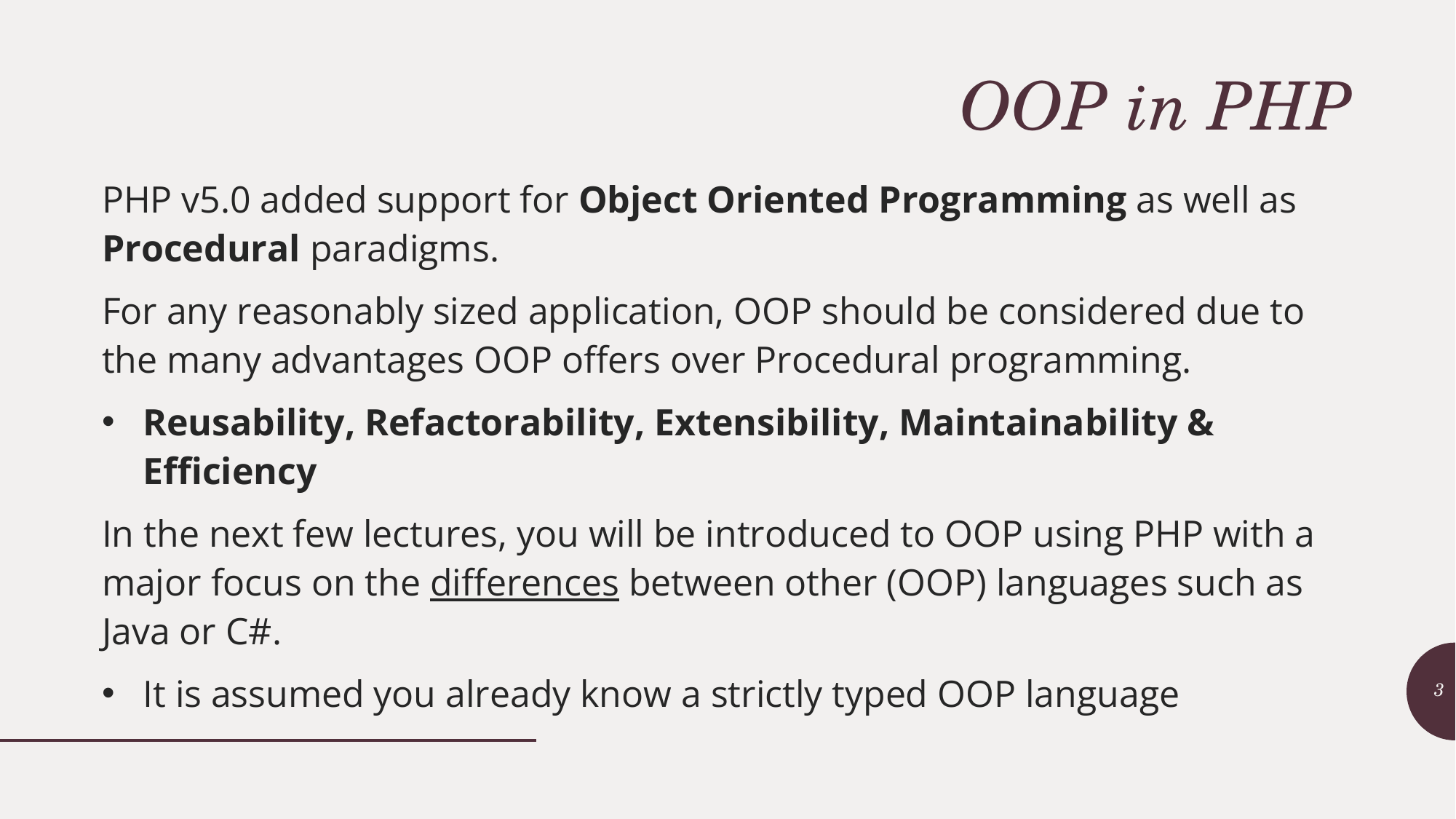

# OOP in PHP
PHP v5.0 added support for Object Oriented Programming as well as Procedural paradigms.
For any reasonably sized application, OOP should be considered due to the many advantages OOP offers over Procedural programming.
Reusability, Refactorability, Extensibility, Maintainability & Efficiency
In the next few lectures, you will be introduced to OOP using PHP with a major focus on the differences between other (OOP) languages such as Java or C#.
It is assumed you already know a strictly typed OOP language

3